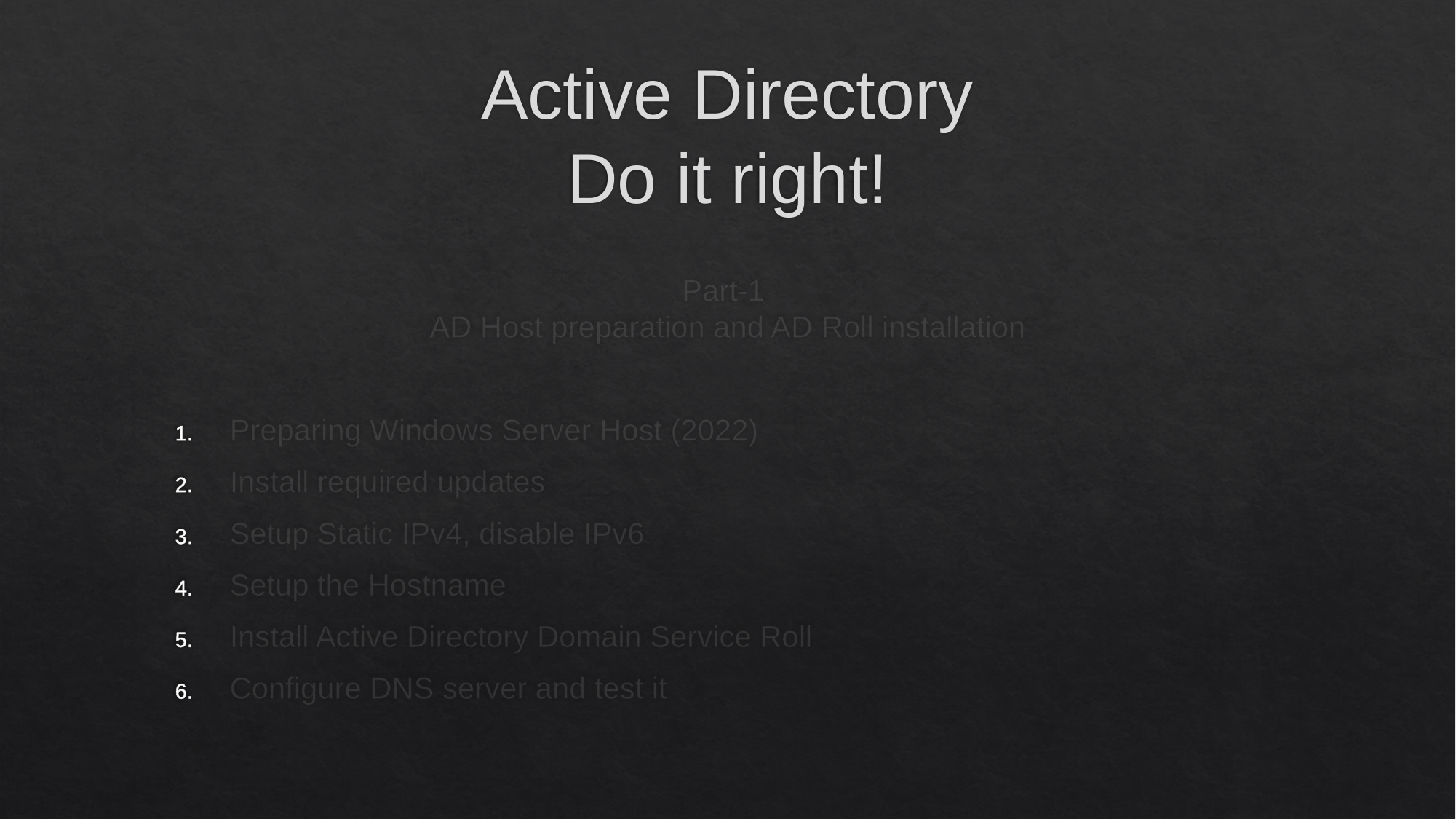

# Active Directory Do it right!
Part-1
AD Host preparation and AD Roll installation

Preparing Windows Server Host (2022)
Install required updates
Setup Static IPv4, disable IPv6
Setup the Hostname
Install Active Directory Domain Service Roll
Configure DNS server and test it